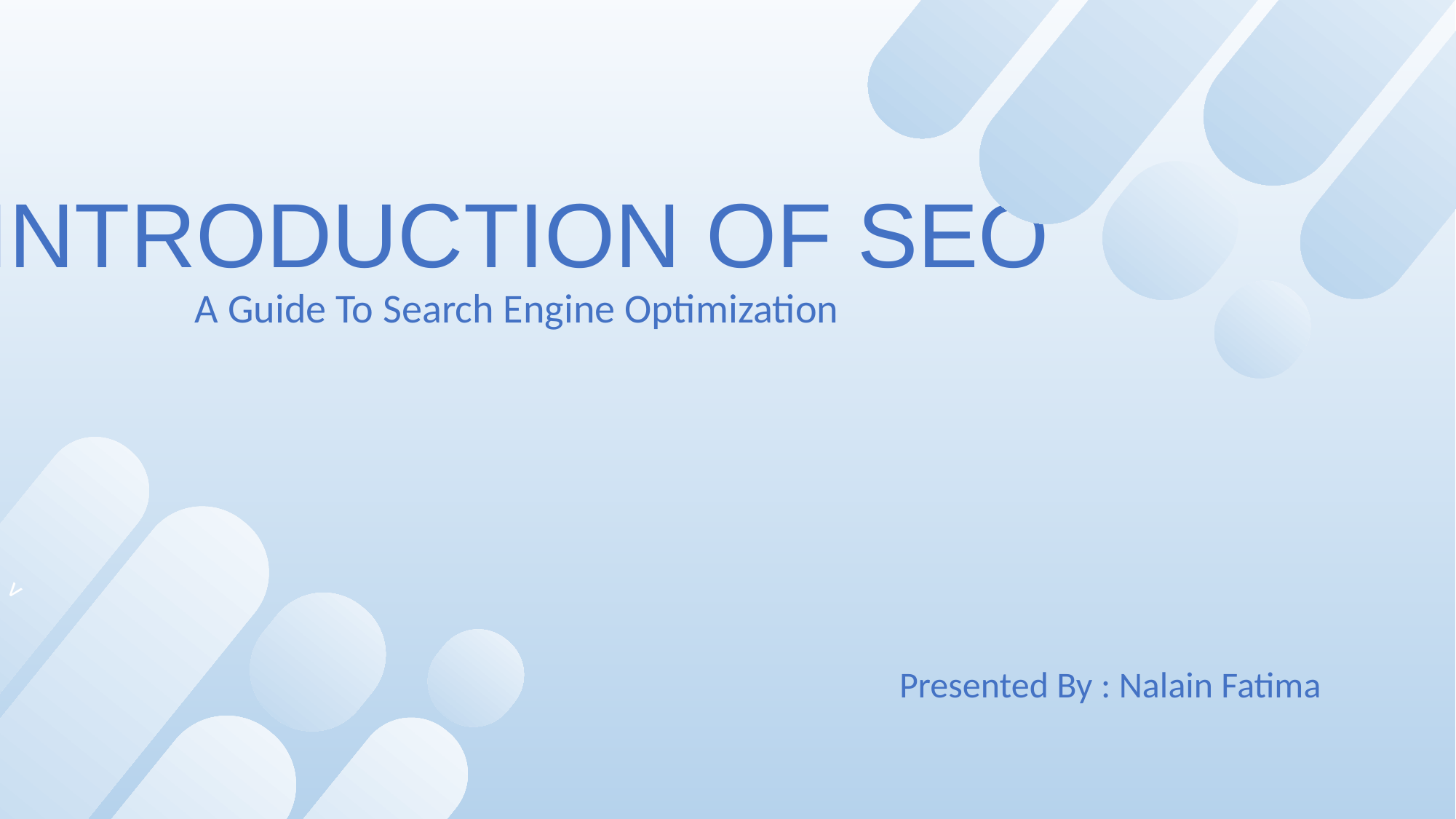

v

# INTRODUCTION OF SEO A Guide To Search Engine Optimization

v

Presented By : Nalain Fatima